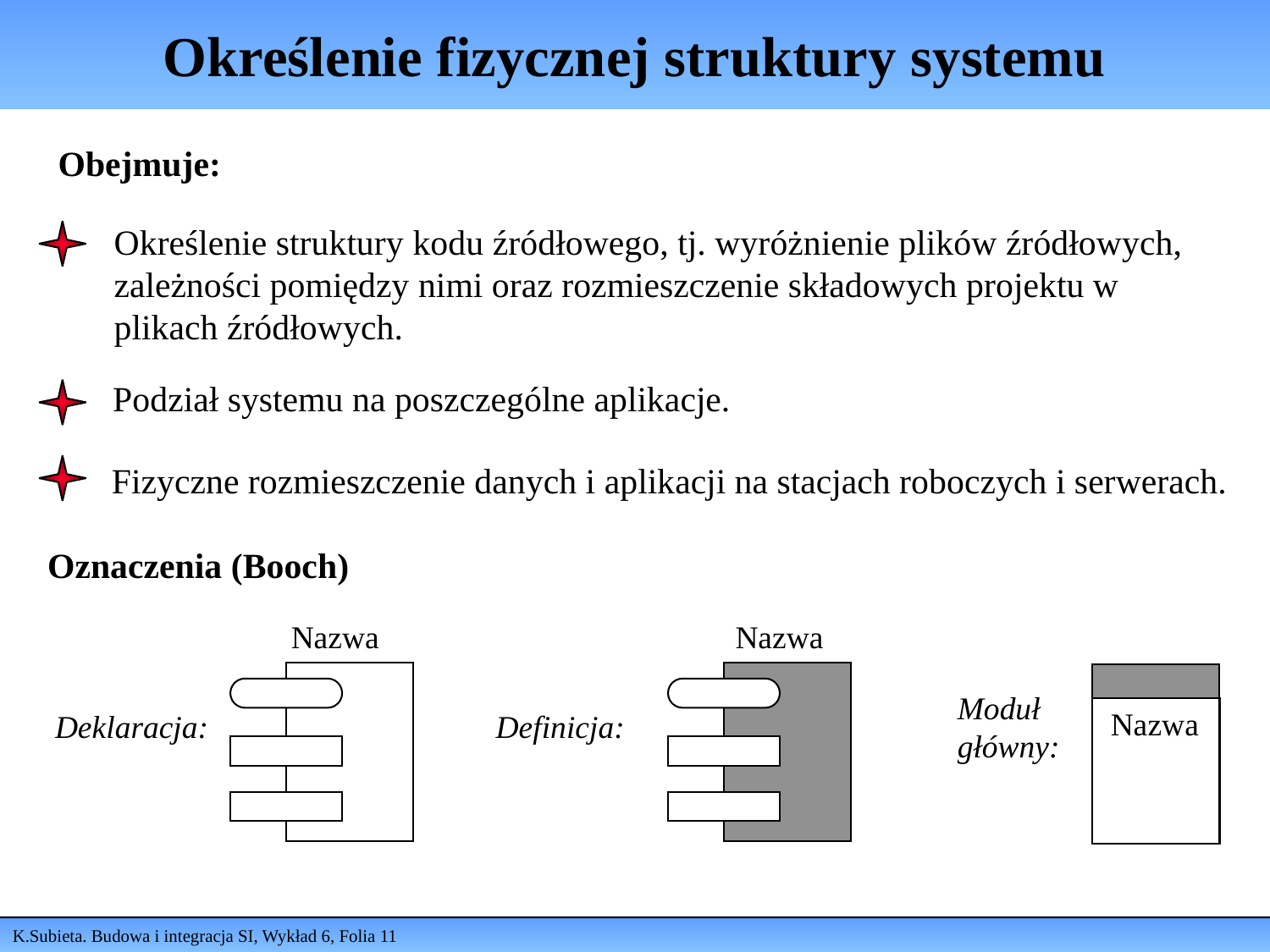

# Określenie fizycznej struktury systemu
Obejmuje:
Określenie struktury kodu źródłowego, tj. wyróżnienie plików źródłowych, zależności pomiędzy nimi oraz rozmieszczenie składowych projektu w plikach źródłowych.

Podział systemu na poszczególne aplikacje.

Fizyczne rozmieszczenie danych i aplikacji na stacjach roboczych i serwerach.

Oznaczenia (Booch)
Nazwa

Nazwa

Nazwa
Moduł
główny:
Deklaracja:
Definicja: